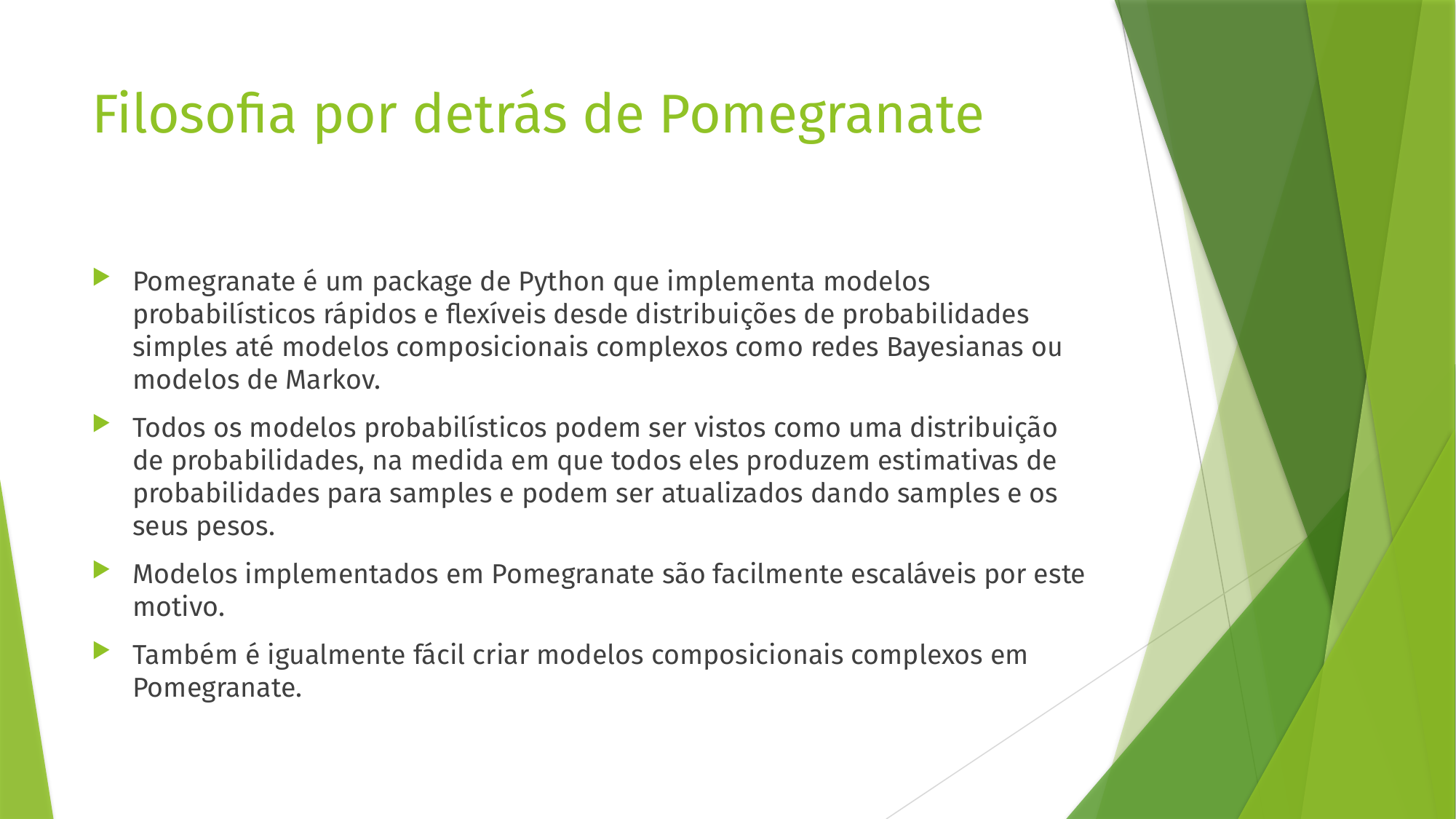

# Filosofia por detrás de Pomegranate
Pomegranate é um package de Python que implementa modelos probabilísticos rápidos e flexíveis desde distribuições de probabilidades simples até modelos composicionais complexos como redes Bayesianas ou modelos de Markov.
Todos os modelos probabilísticos podem ser vistos como uma distribuição de probabilidades, na medida em que todos eles produzem estimativas de probabilidades para samples e podem ser atualizados dando samples e os seus pesos.
Modelos implementados em Pomegranate são facilmente escaláveis por este motivo.
Também é igualmente fácil criar modelos composicionais complexos em Pomegranate.